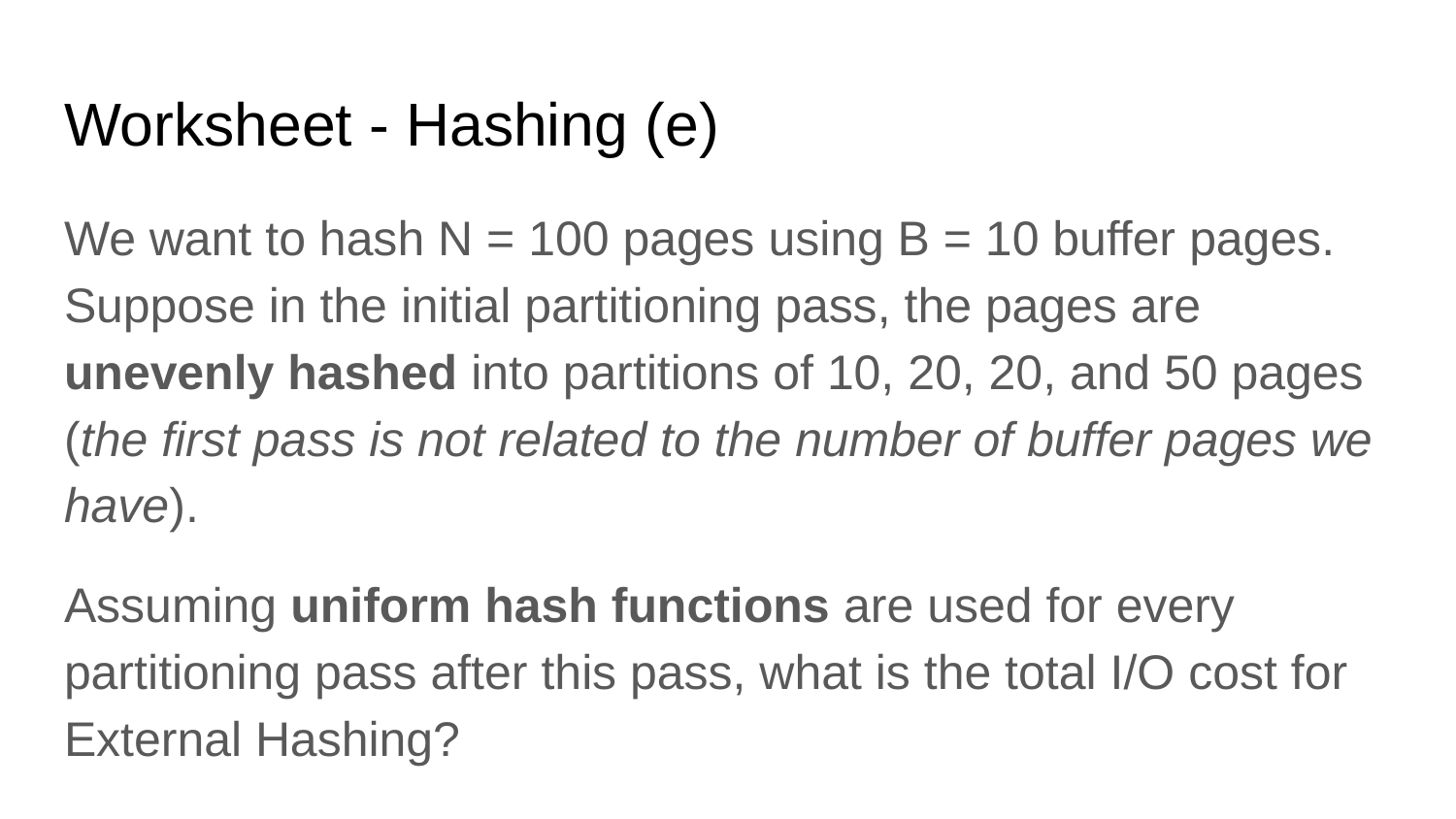

# Worksheet - Hashing (e)
We want to hash N = 100 pages using B = 10 buffer pages. Suppose in the initial partitioning pass, the pages are unevenly hashed into partitions of 10, 20, 20, and 50 pages (the first pass is not related to the number of buffer pages we have).
Assuming uniform hash functions are used for every partitioning pass after this pass, what is the total I/O cost for External Hashing?